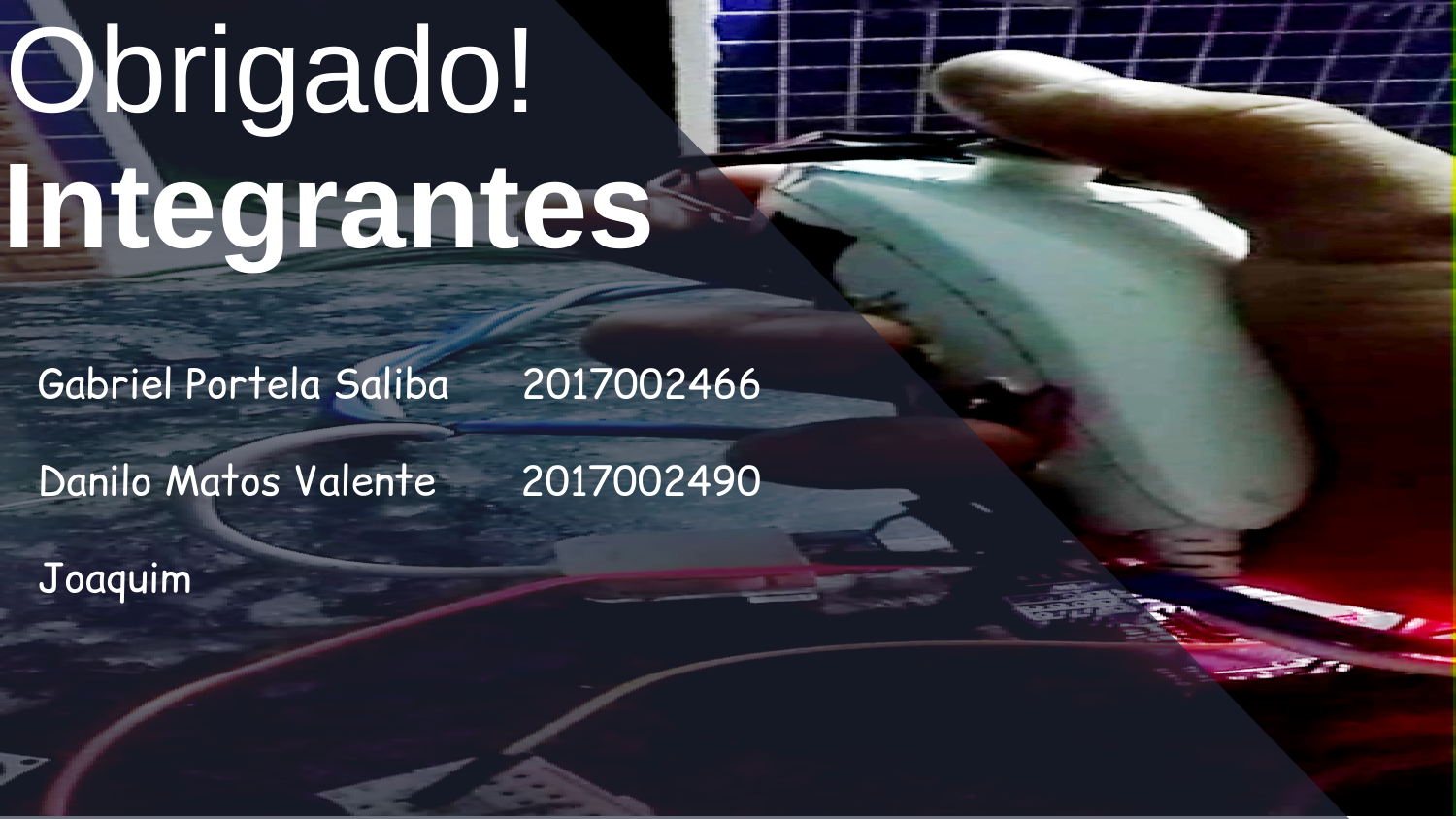

Obrigado!
Integrantes
Gabriel Portela Saliba      2017002466

Danilo Matos Valente       2017002490

Joaquim